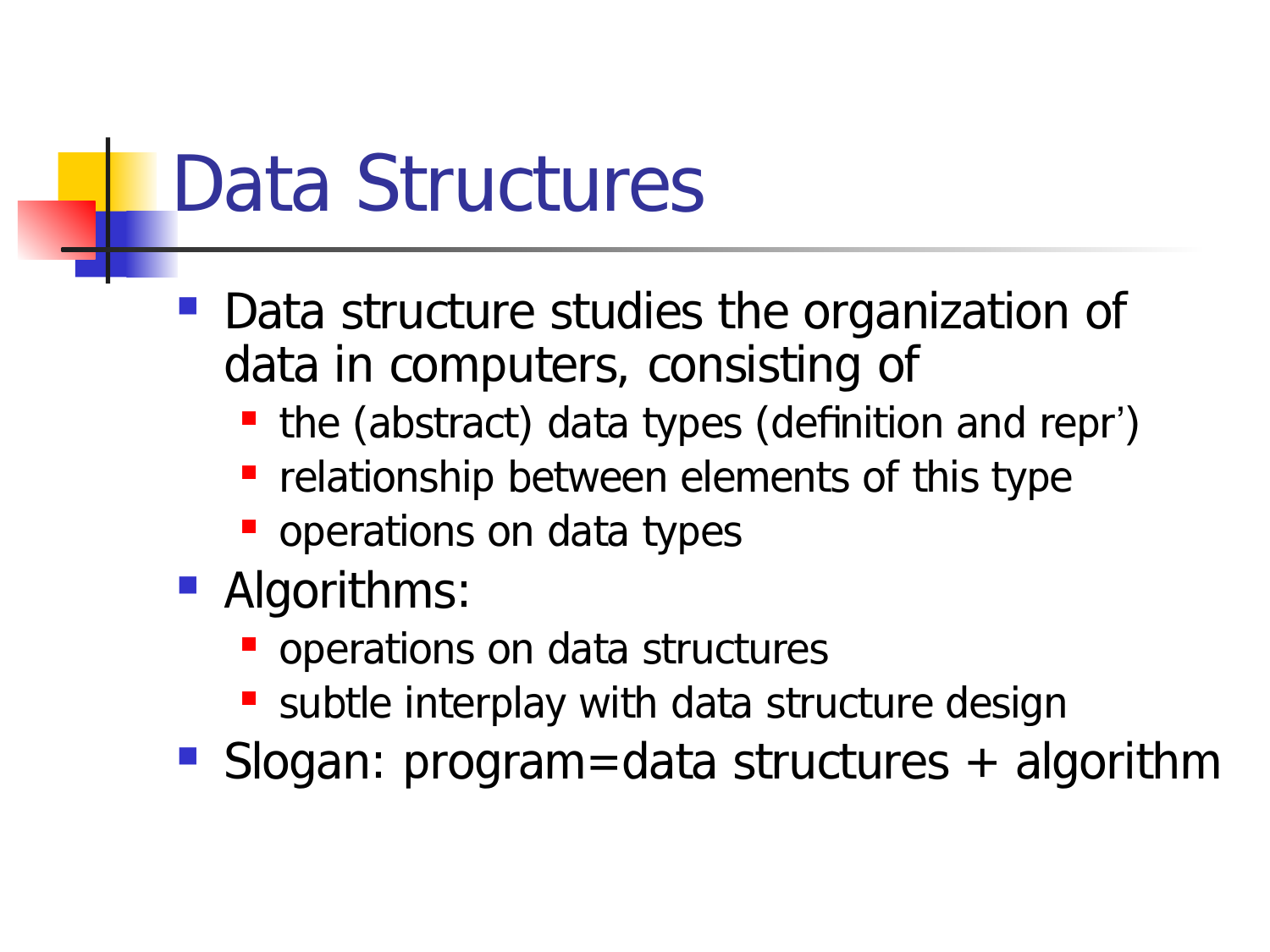

# Data Structures
Data structure studies the organization of data in computers, consisting of
the (abstract) data types (definition and repr’)
relationship between elements of this type
operations on data types
Algorithms:
operations on data structures
subtle interplay with data structure design
Slogan: program=data structures + algorithm